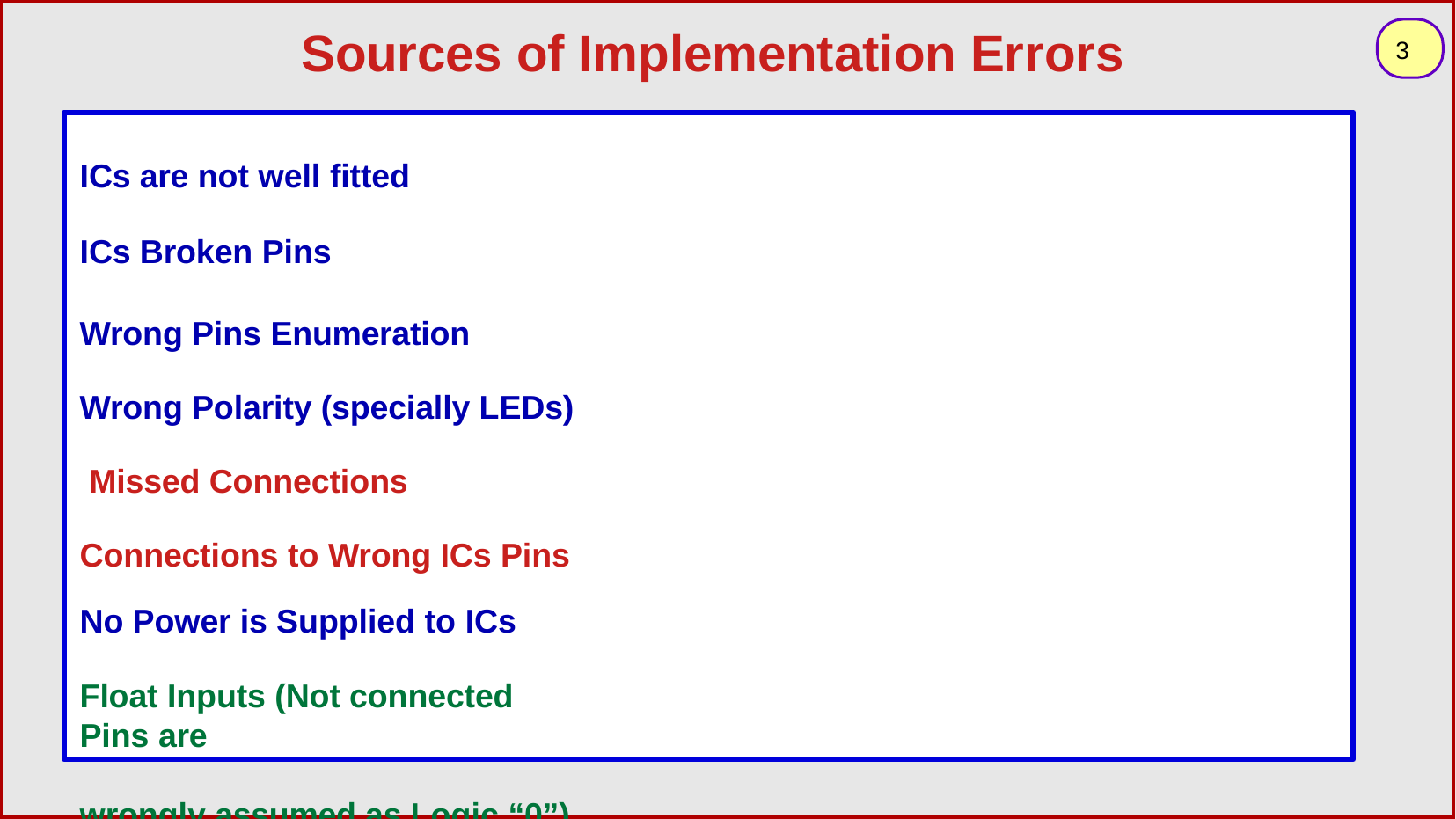

# Sources of Implementation Errors
3

ICs are not well fitted

ICs Broken Pins
Wrong Pins Enumeration  Wrong Polarity (specially LEDs)  Missed Connections  Connections to Wrong ICs Pins
No Power is Supplied to ICs

Float Inputs (Not connected Pins are	wrongly assumed as Logic “0”)